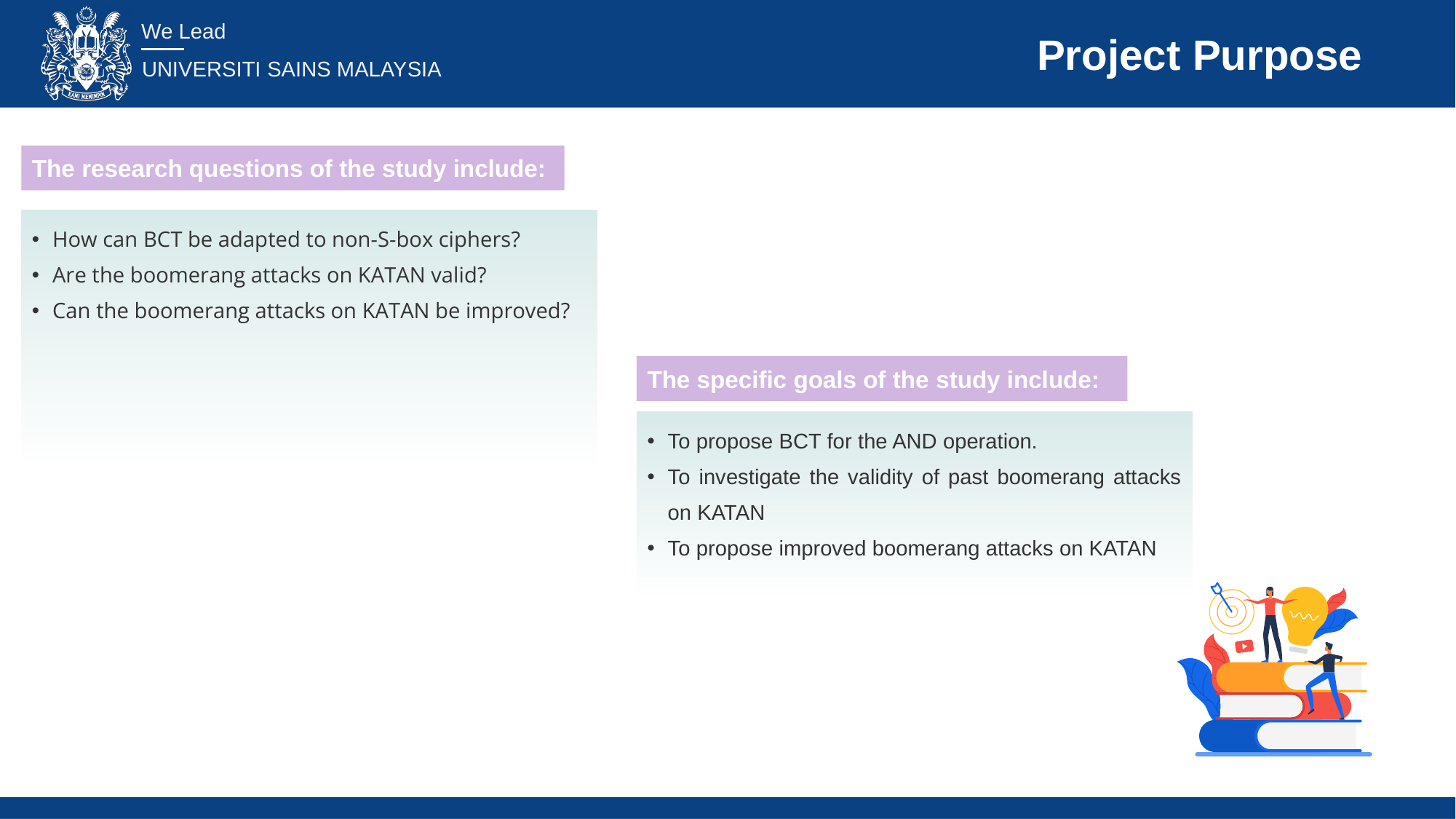

# Project Purpose
The research questions of the study include:
How can BCT be adapted to non-S-box ciphers?
Are the boomerang attacks on KATAN valid?
Can the boomerang attacks on KATAN be improved?
The specific goals of the study include:
To propose BCT for the AND operation.
To investigate the validity of past boomerang attacks on KATAN
To propose improved boomerang attacks on KATAN